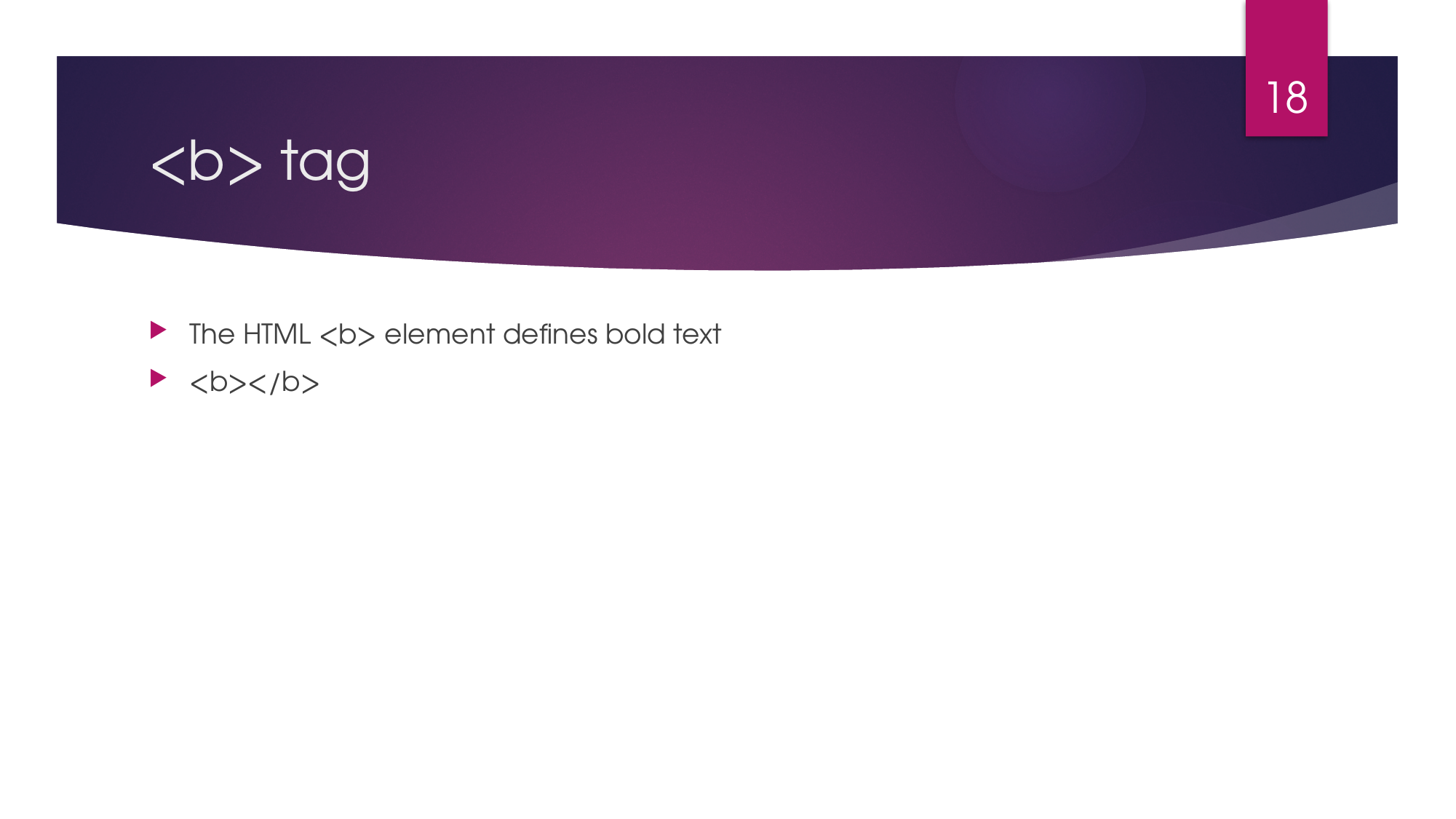

18
# <b> tag
The HTML <b> element defines bold text
<b></b>